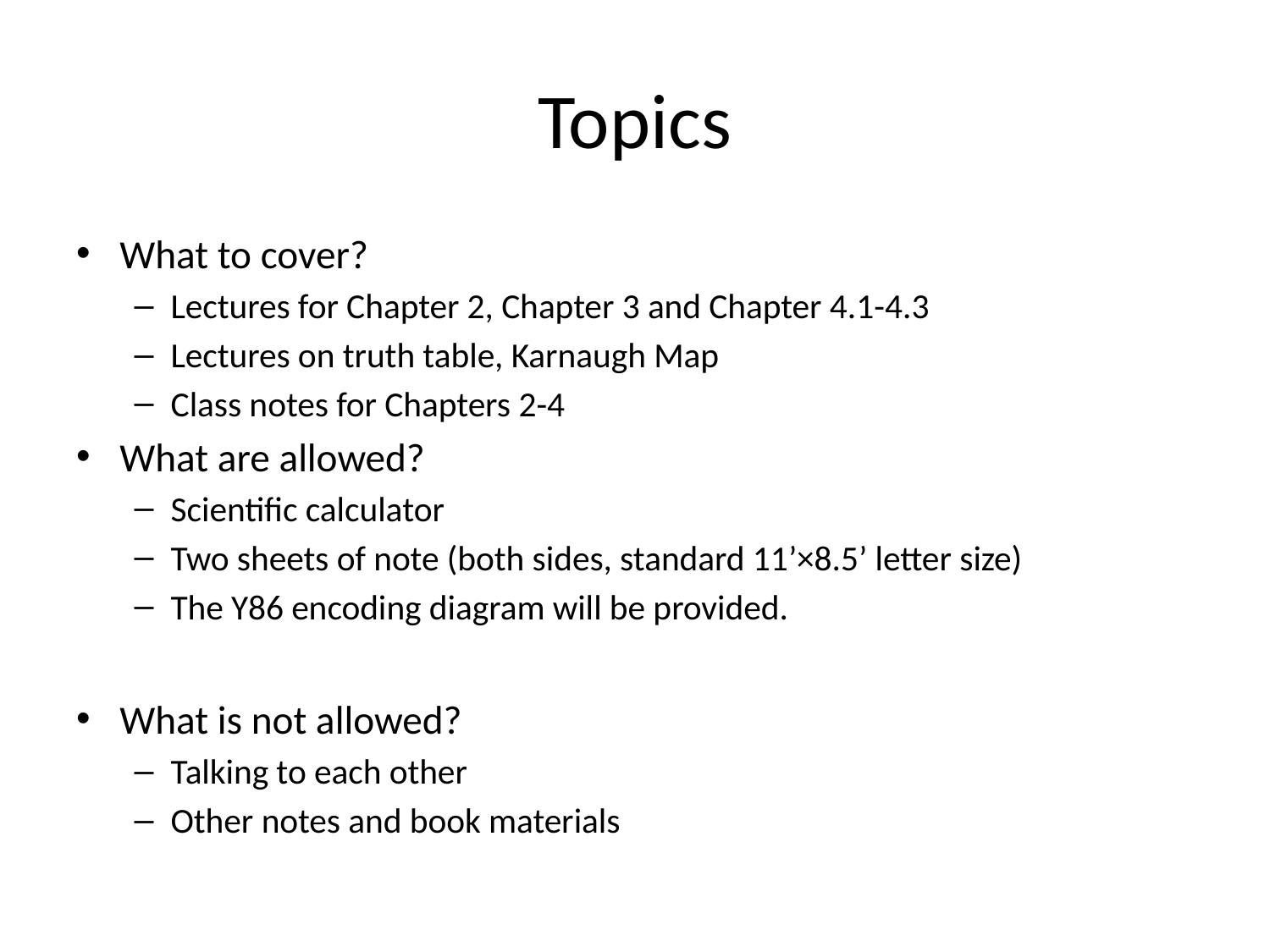

# Topics
What to cover?
Lectures for Chapter 2, Chapter 3 and Chapter 4.1-4.3
Lectures on truth table, Karnaugh Map
Class notes for Chapters 2-4
What are allowed?
Scientific calculator
Two sheets of note (both sides, standard 11’×8.5’ letter size)
The Y86 encoding diagram will be provided.

What is not allowed?
Talking to each other
Other notes and book materials